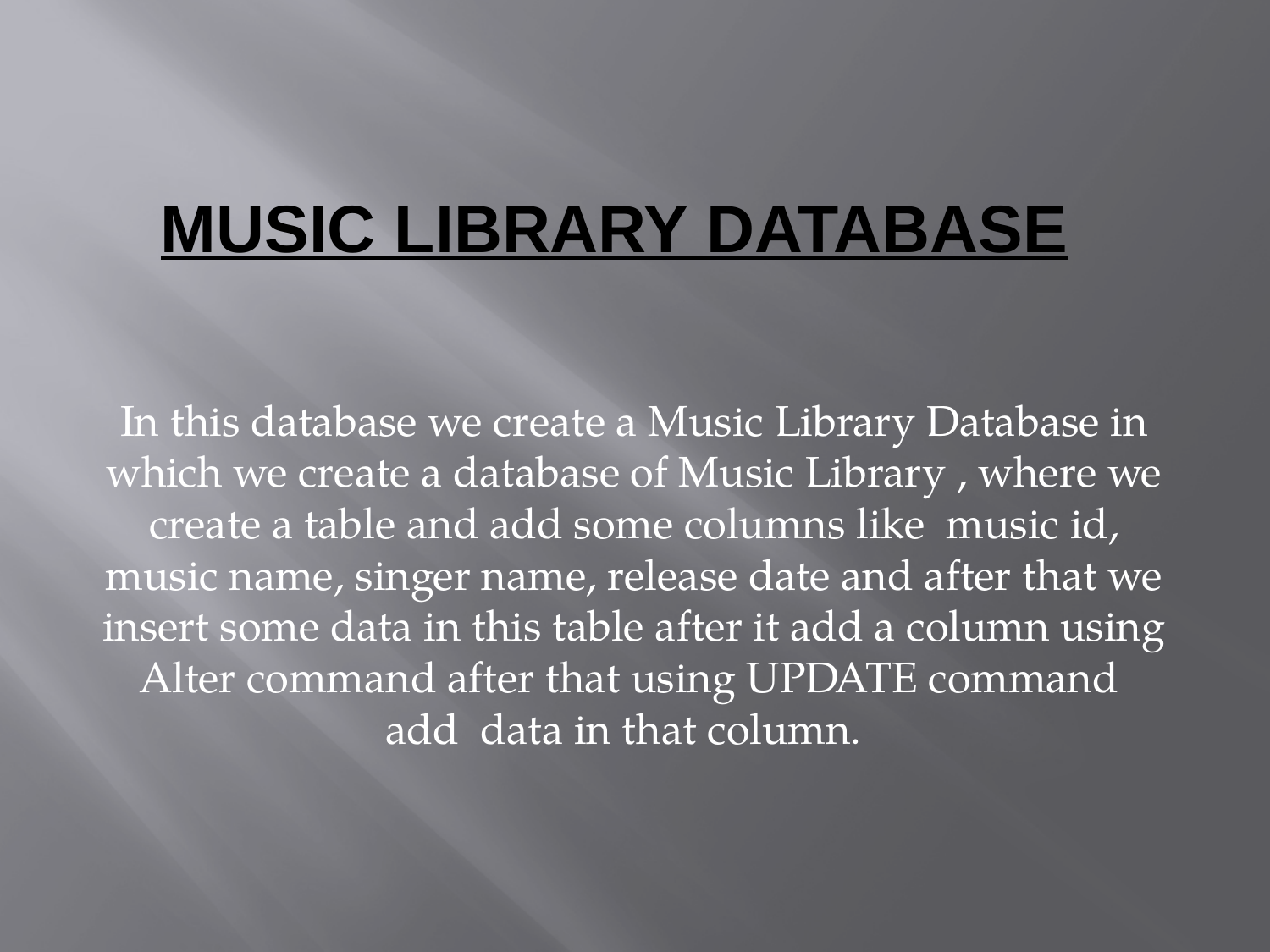

# Music Library Database
In this database we create a Music Library Database in which we create a database of Music Library , where we create a table and add some columns like  music id, music name, singer name, release date and after that we insert some data in this table after it add a column using Alter command after that using UPDATE command  add  data in that column.